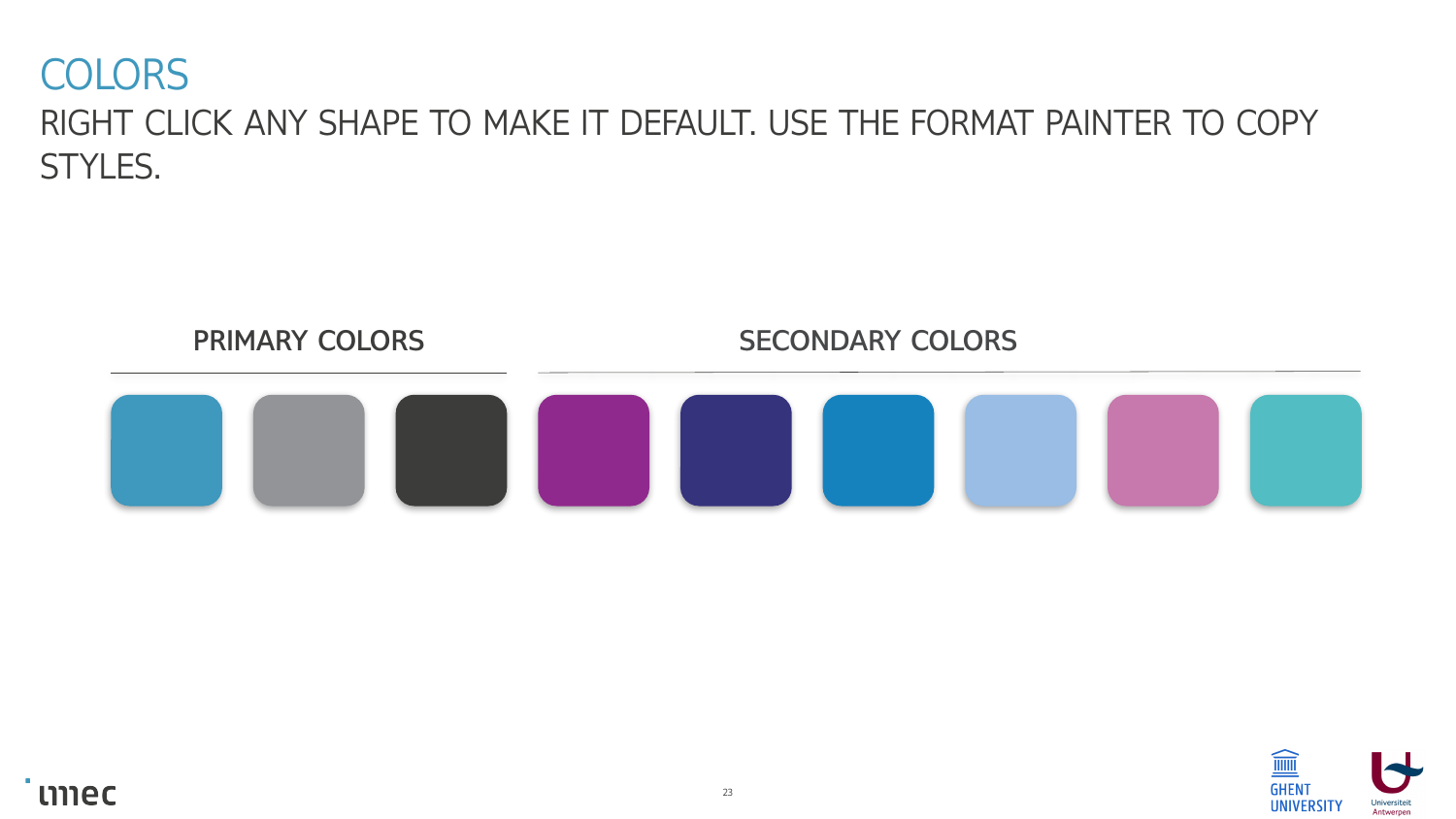

# colors
Right click any shape to make it default. Use the format painter to copy styles.
PRIMARY COLORS
SECONDARY COLORS

23